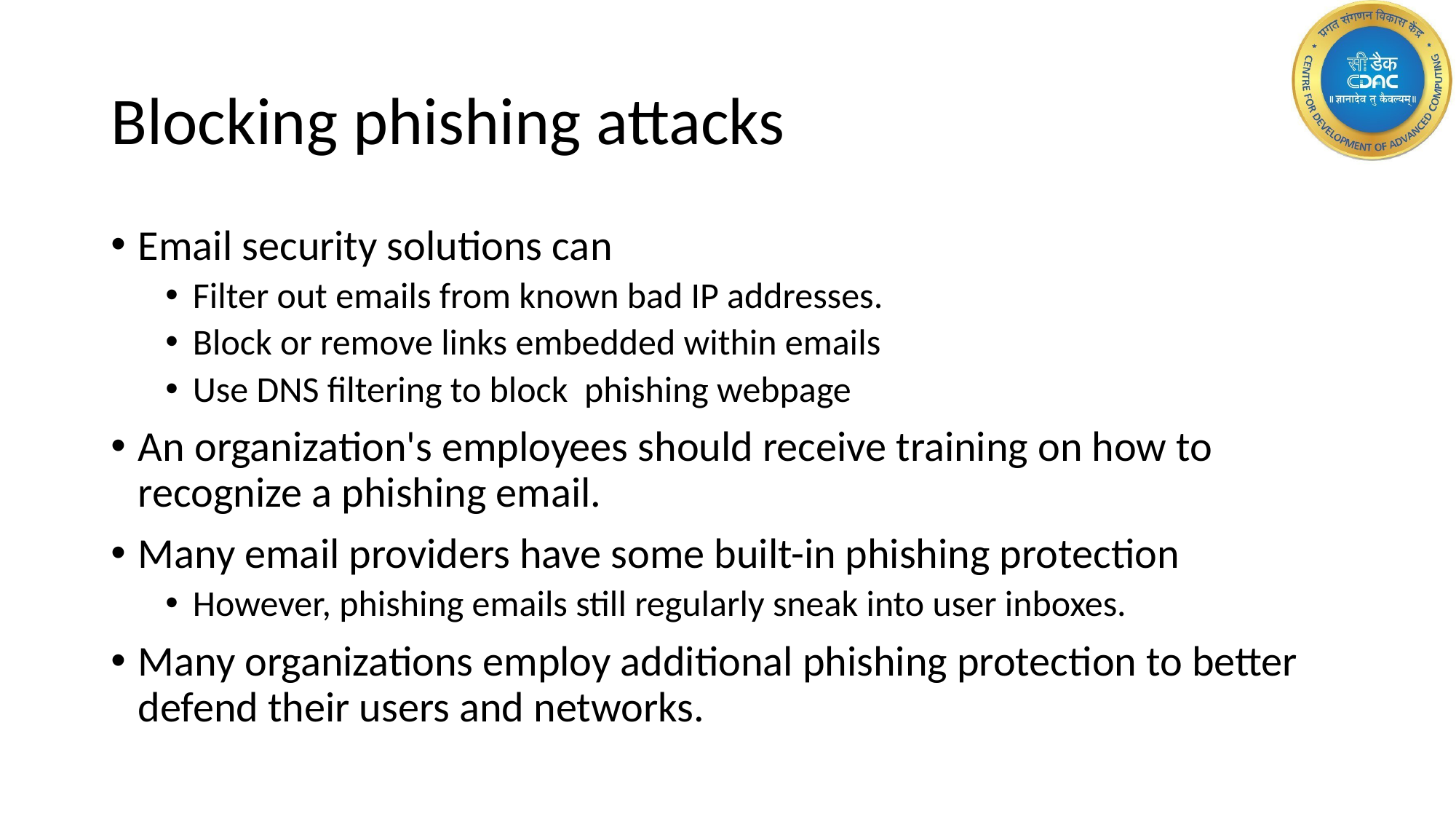

# Blocking phishing attacks
Email security solutions can
Filter out emails from known bad IP addresses.
Block or remove links embedded within emails
Use DNS filtering to block  phishing webpage
An organization's employees should receive training on how to recognize a phishing email.
Many email providers have some built-in phishing protection
However, phishing emails still regularly sneak into user inboxes.
Many organizations employ additional phishing protection to better defend their users and networks.